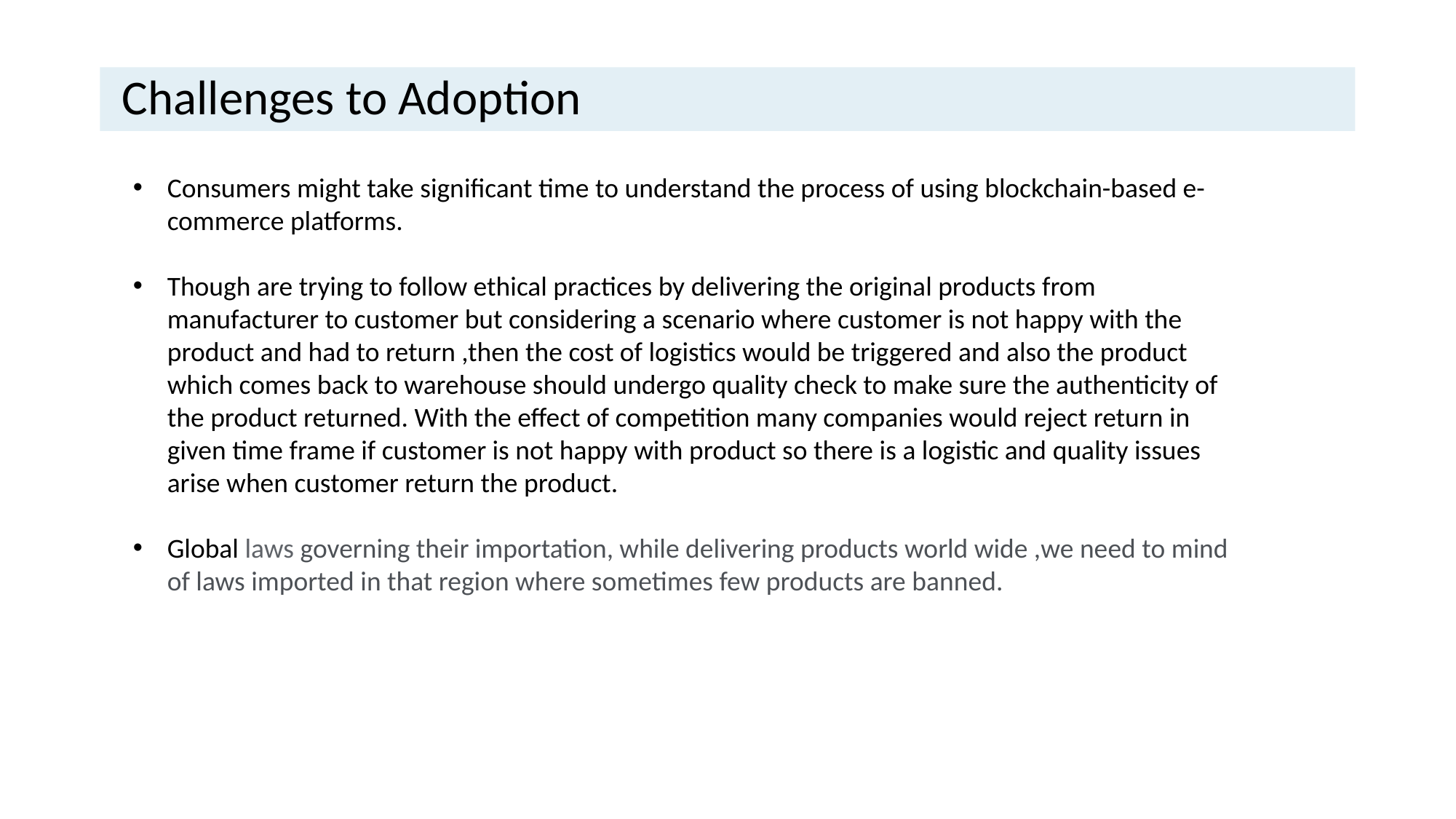

Challenges to Adoption
Consumers might take significant time to understand the process of using blockchain-based e-commerce platforms.

Though are trying to follow ethical practices by delivering the original products from manufacturer to customer but considering a scenario where customer is not happy with the product and had to return ,then the cost of logistics would be triggered and also the product which comes back to warehouse should undergo quality check to make sure the authenticity of the product returned. With the effect of competition many companies would reject return in given time frame if customer is not happy with product so there is a logistic and quality issues arise when customer return the product.

Global laws governing their importation, while delivering products world wide ,we need to mind of laws imported in that region where sometimes few products are banned.